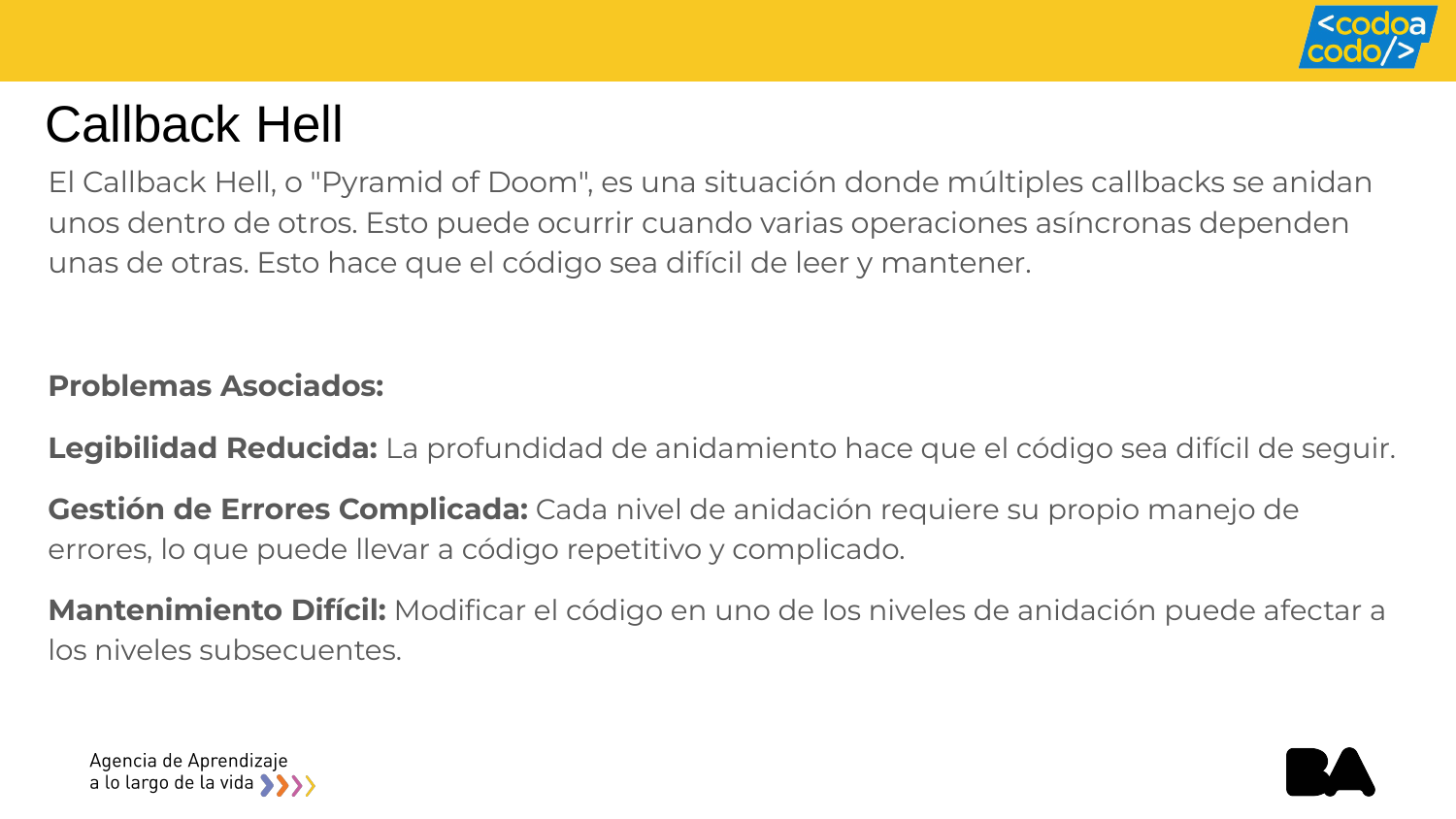

# Callback Hell
El Callback Hell, o "Pyramid of Doom", es una situación donde múltiples callbacks se anidan unos dentro de otros. Esto puede ocurrir cuando varias operaciones asíncronas dependen unas de otras. Esto hace que el código sea difícil de leer y mantener.

Problemas Asociados:
Legibilidad Reducida: La profundidad de anidamiento hace que el código sea difícil de seguir.
Gestión de Errores Complicada: Cada nivel de anidación requiere su propio manejo de errores, lo que puede llevar a código repetitivo y complicado.
Mantenimiento Difícil: Modificar el código en uno de los niveles de anidación puede afectar a los niveles subsecuentes.